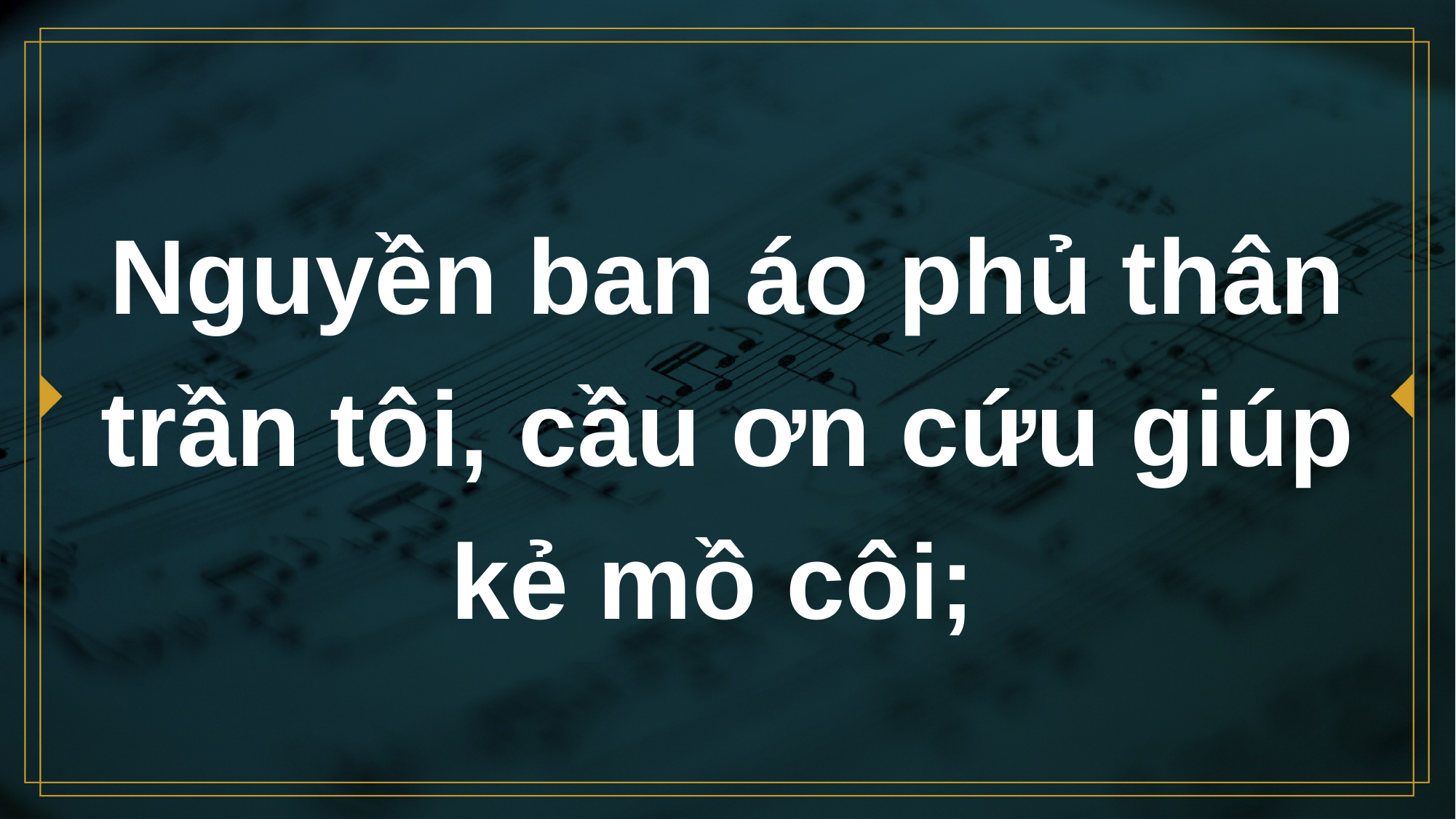

# Nguyền ban áo phủ thân trần tôi, cầu ơn cứu giúp kẻ mồ côi;